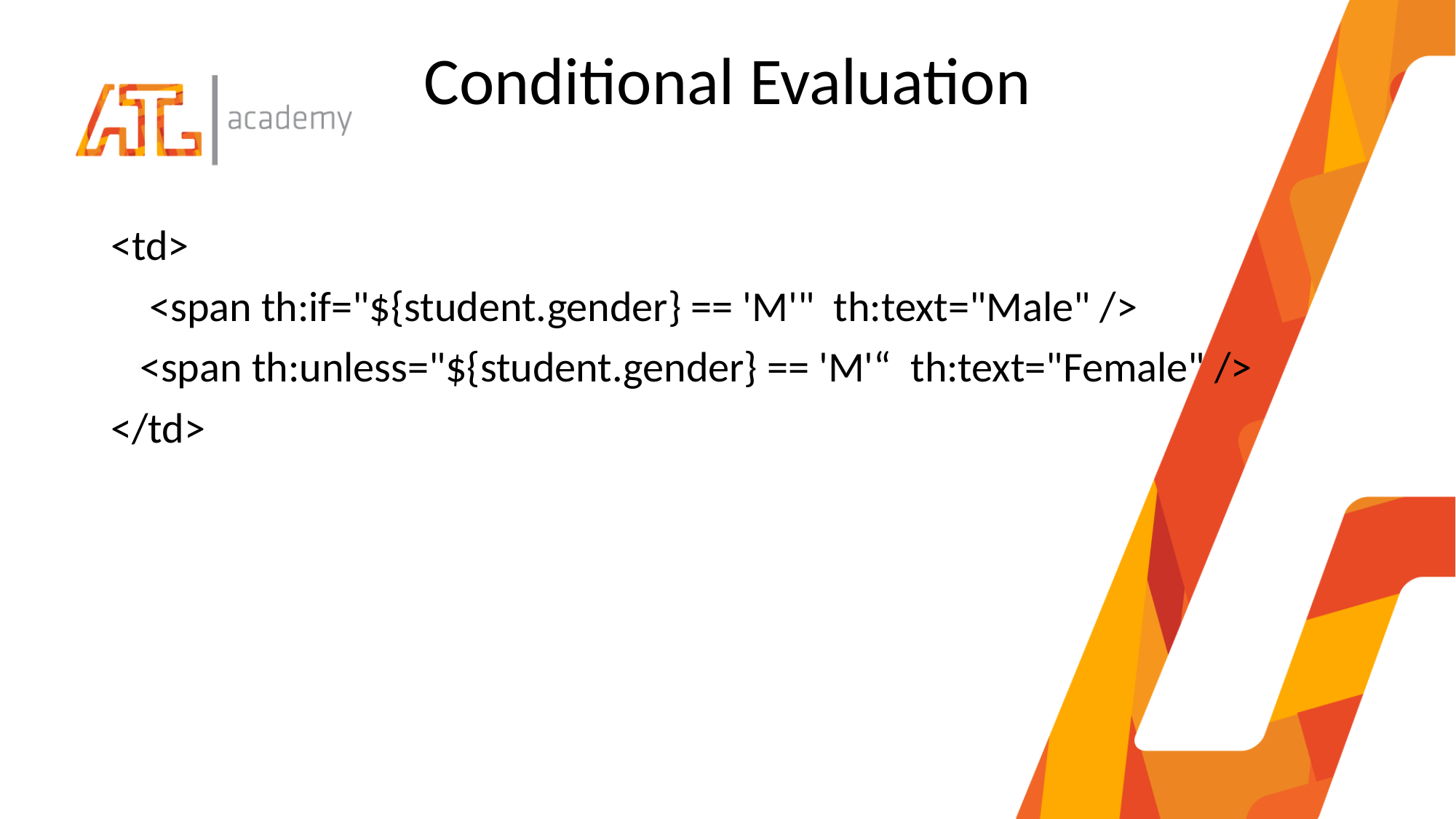

# Conditional Evaluation
<td>
    <span th:if="${student.gender} == 'M'"  th:text="Male" />
   <span th:unless="${student.gender} == 'M'“  th:text="Female" />
</td>